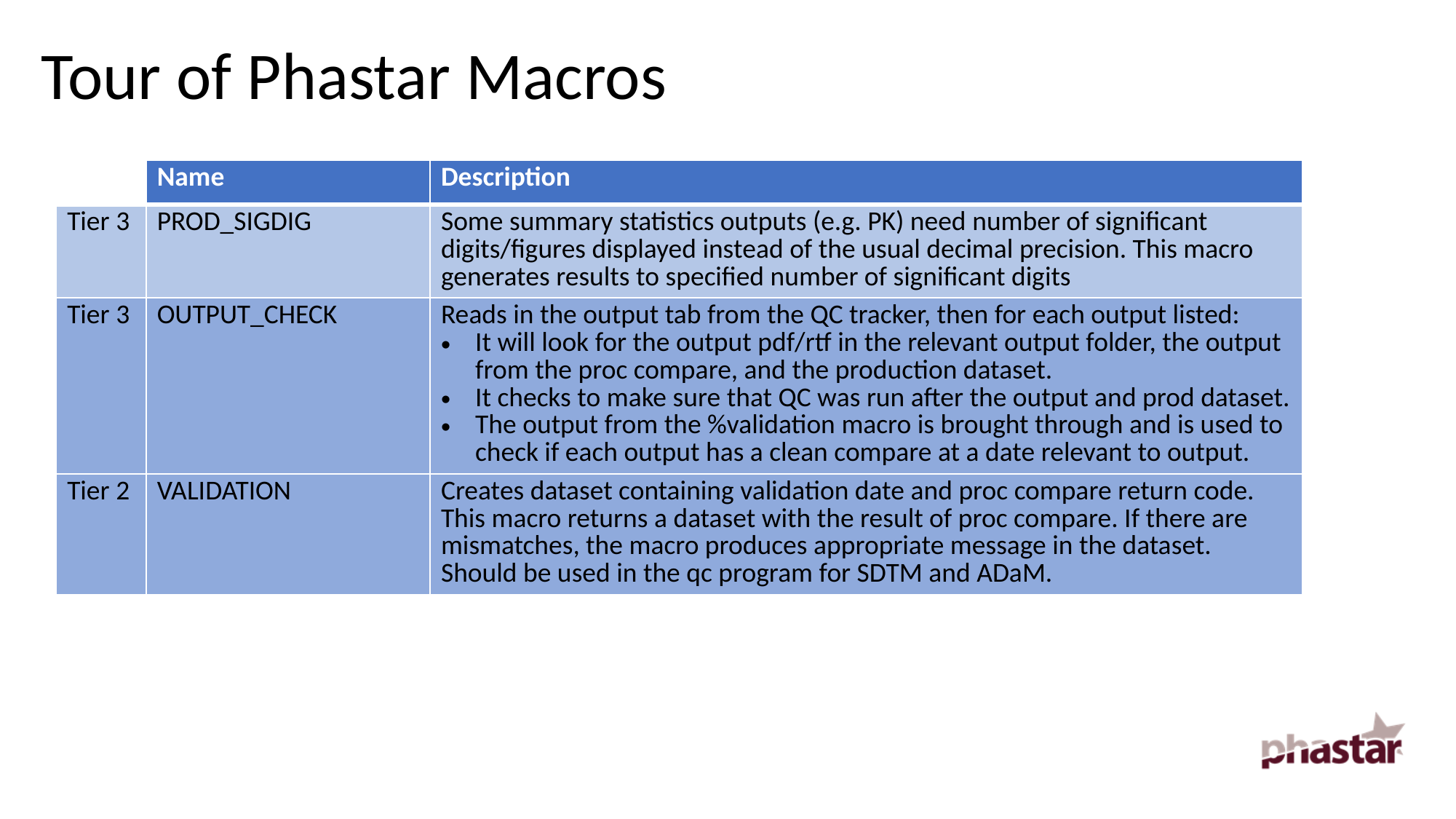

Tour of Phastar Macros
|  | Name | Description |
| --- | --- | --- |
| Tier 3 | PROD\_SIGDIG | Some summary statistics outputs (e.g. PK) need number of significant digits/figures displayed instead of the usual decimal precision. This macro generates results to specified number of significant digits |
| Tier 3 | OUTPUT\_CHECK | Reads in the output tab from the QC tracker, then for each output listed: It will look for the output pdf/rtf in the relevant output folder, the output from the proc compare, and the production dataset. It checks to make sure that QC was run after the output and prod dataset. The output from the %validation macro is brought through and is used to check if each output has a clean compare at a date relevant to output. |
| Tier 2 | VALIDATION | Creates dataset containing validation date and proc compare return code. This macro returns a dataset with the result of proc compare. If there are mismatches, the macro produces appropriate message in the dataset. Should be used in the qc program for SDTM and ADaM. |